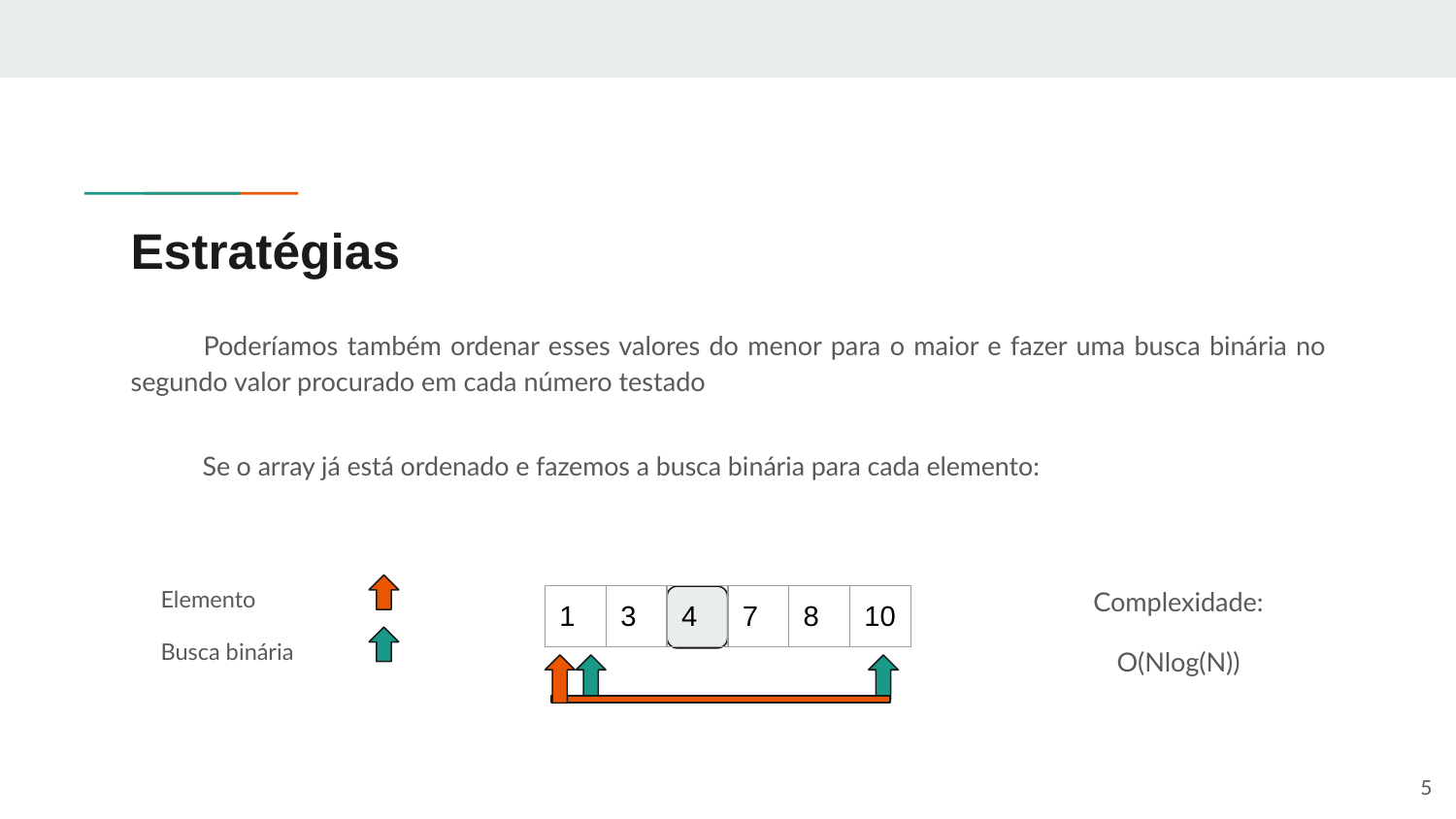

# Estratégias
Poderíamos também ordenar esses valores do menor para o maior e fazer uma busca binária no segundo valor procurado em cada número testado
Se o array já está ordenado e fazemos a busca binária para cada elemento:
Elemento
Busca binária
Complexidade:
O(Nlog(N))

| 1 | 3 | 4 | 7 | 8 | 10 |
| --- | --- | --- | --- | --- | --- |

5